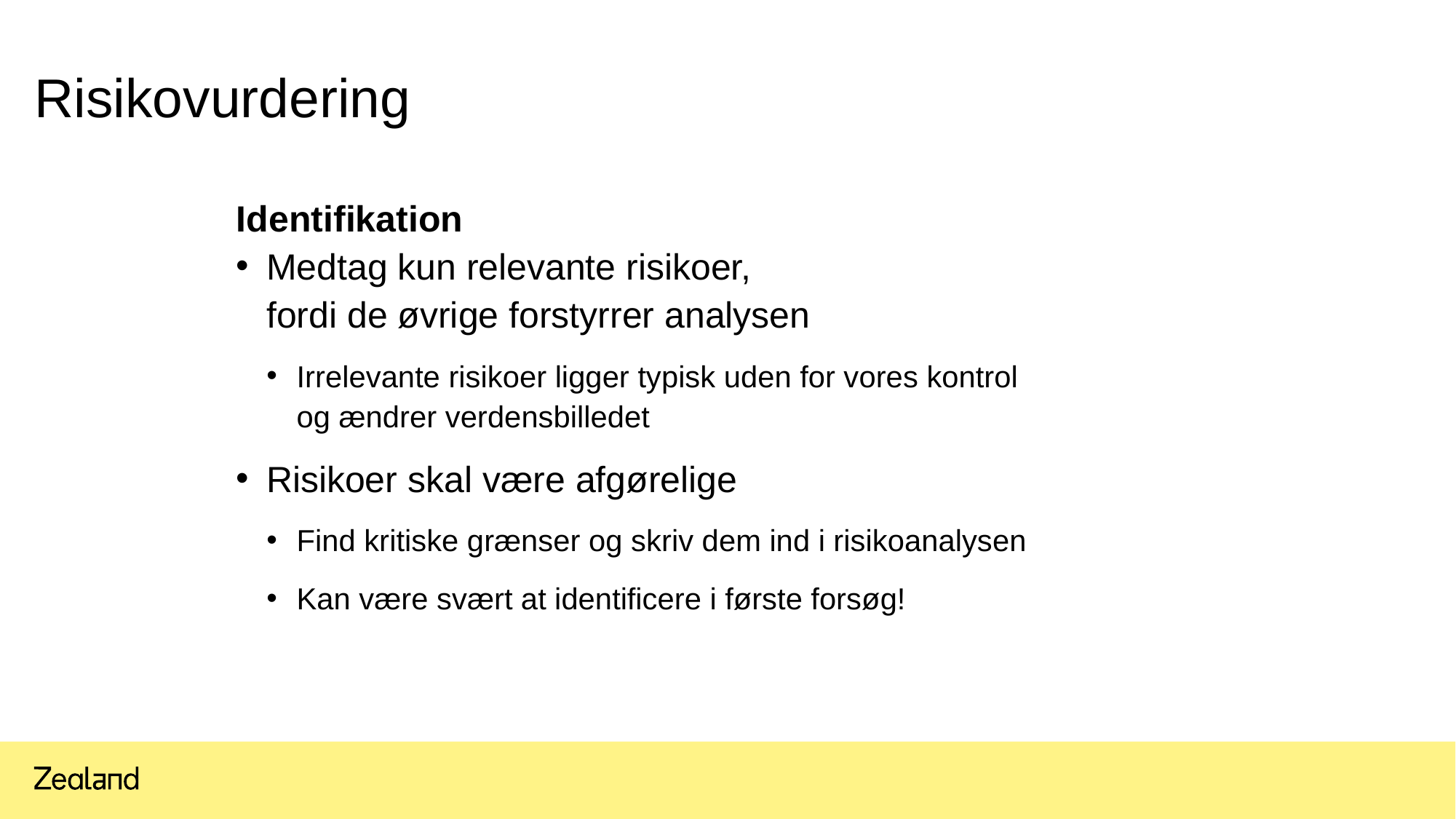

# Risikovurdering
Identifikation
Medtag kun relevante risikoer,
fordi de øvrige forstyrrer analysen
Irrelevante risikoer ligger typisk uden for vores kontrol
og ændrer verdensbilledet
Risikoer skal være afgørelige
Find kritiske grænser og skriv dem ind i risikoanalysen
Kan være svært at identificere i første forsøg!